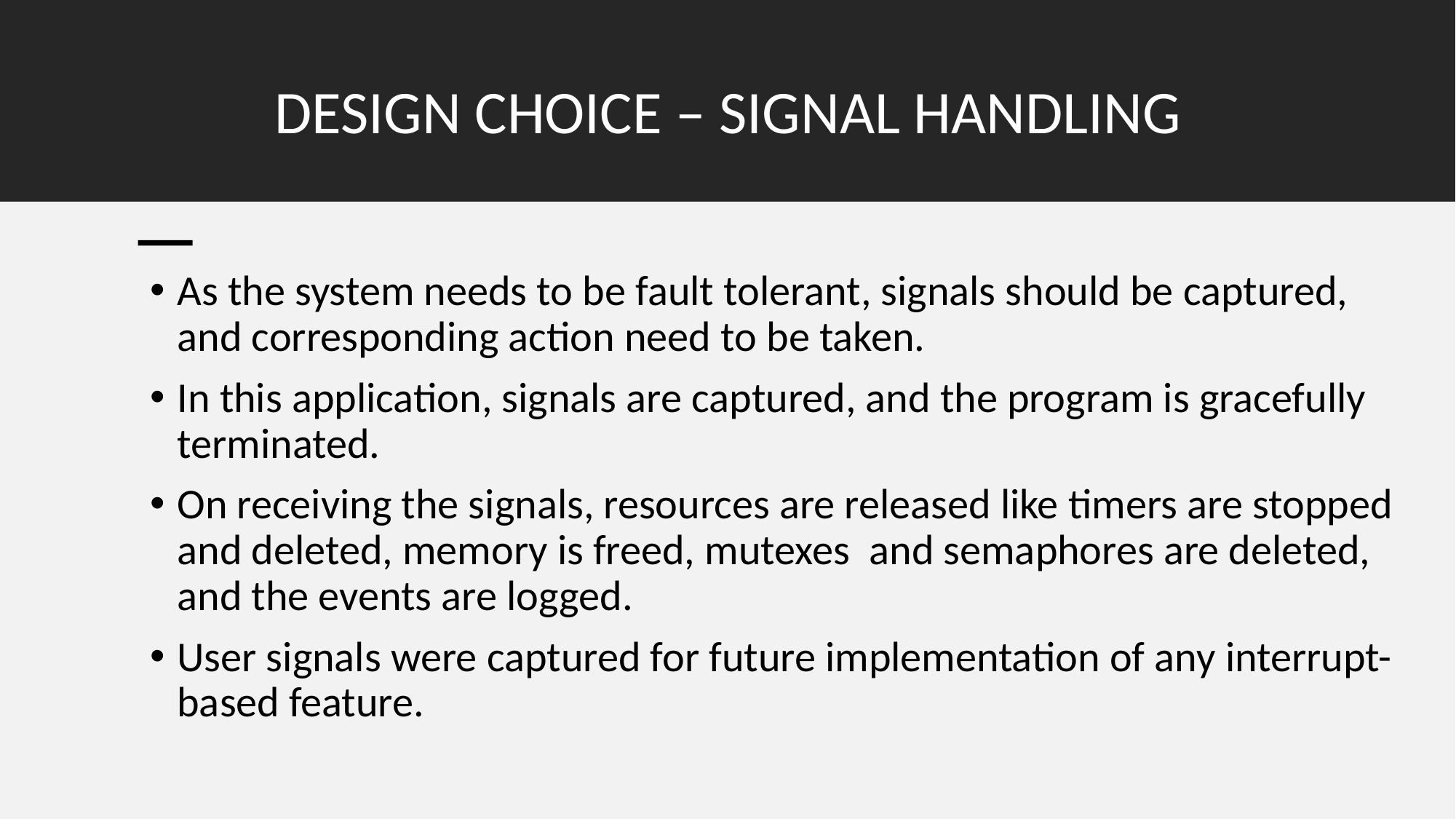

# DESIGN CHOICE – SIGNAL HANDLING

As the system needs to be fault tolerant, signals should be captured, and corresponding action need to be taken.
In this application, signals are captured, and the program is gracefully terminated.
On receiving the signals, resources are released like timers are stopped and deleted, memory is freed, mutexes  and semaphores are deleted, and the events are logged.
User signals were captured for future implementation of any interrupt-based feature.